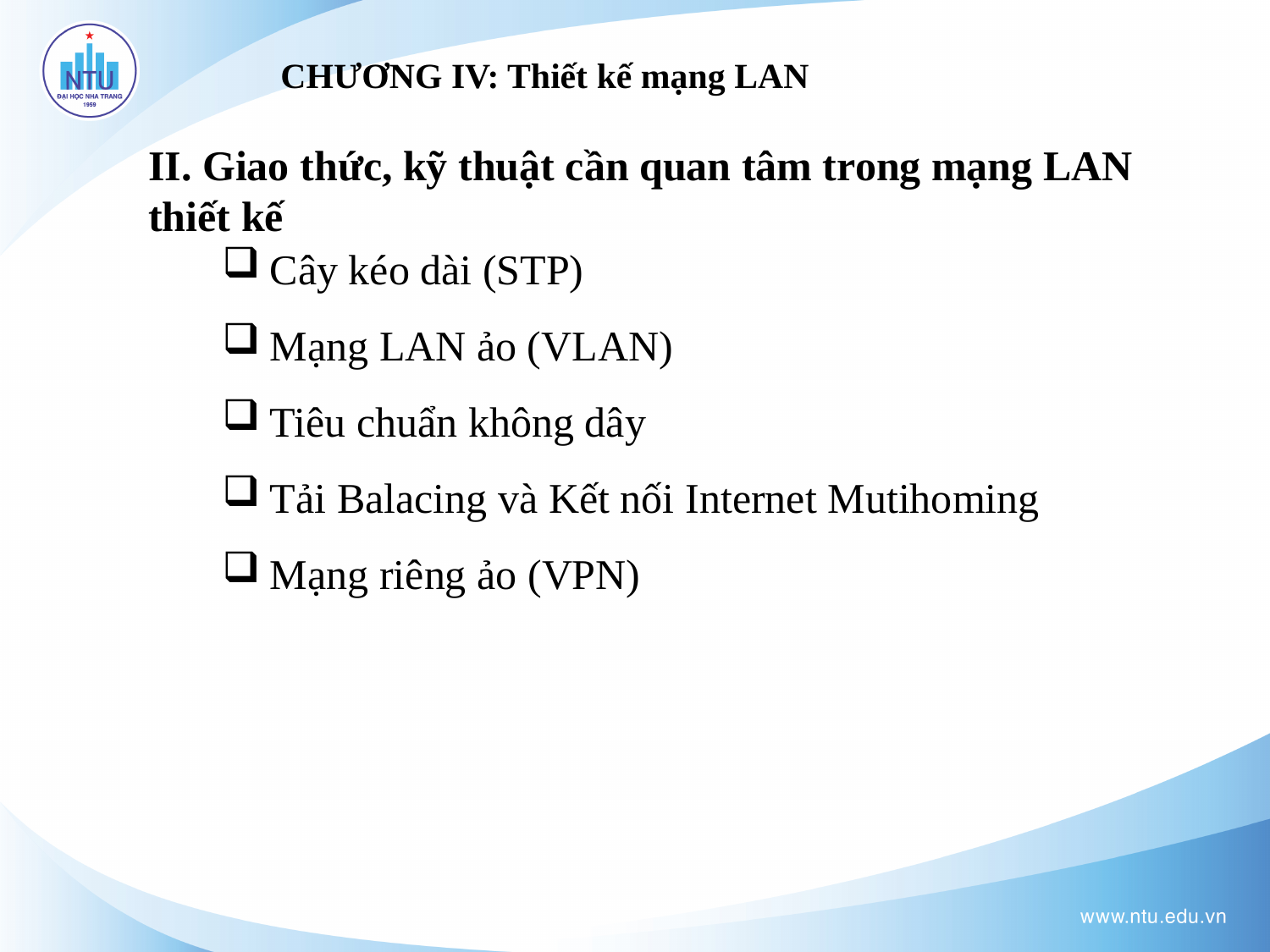

# CHƯƠNG IV: Thiết kế mạng LAN
II. Giao thức, kỹ thuật cần quan tâm trong mạng LAN thiết kế
Cây kéo dài (STP)
Mạng LAN ảo (VLAN)
Tiêu chuẩn không dây
Tải Balacing và Kết nối Internet Mutihoming
Mạng riêng ảo (VPN)